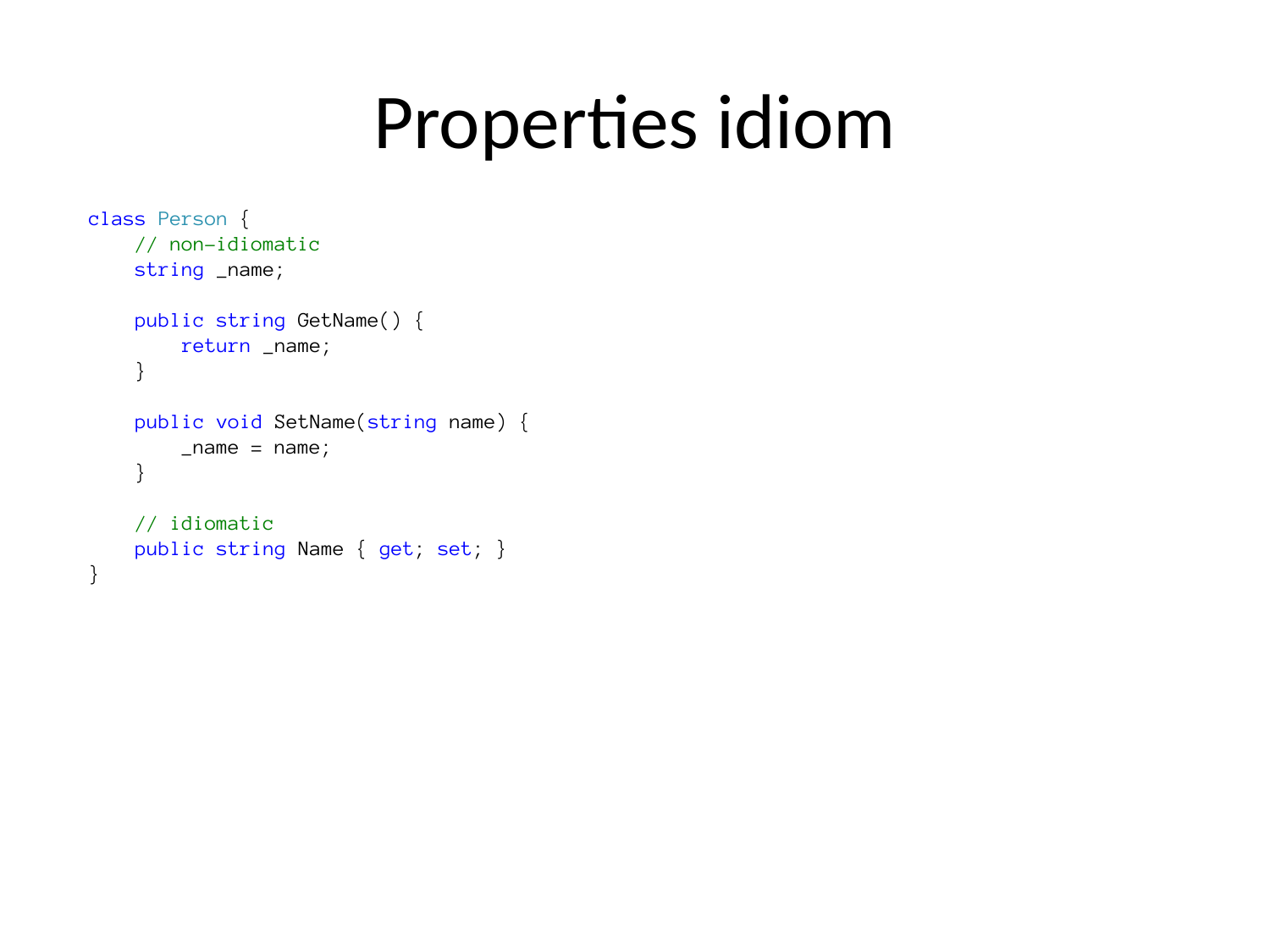

# Properties idiom
class Person {
    // non-idiomatic  
    string _name;     
    public string GetName() {
        return _name;     
    }     
    public void SetName(string name) {
        _name = name;     
    }

    // idiomatic
    public string Name { get; set; }
}